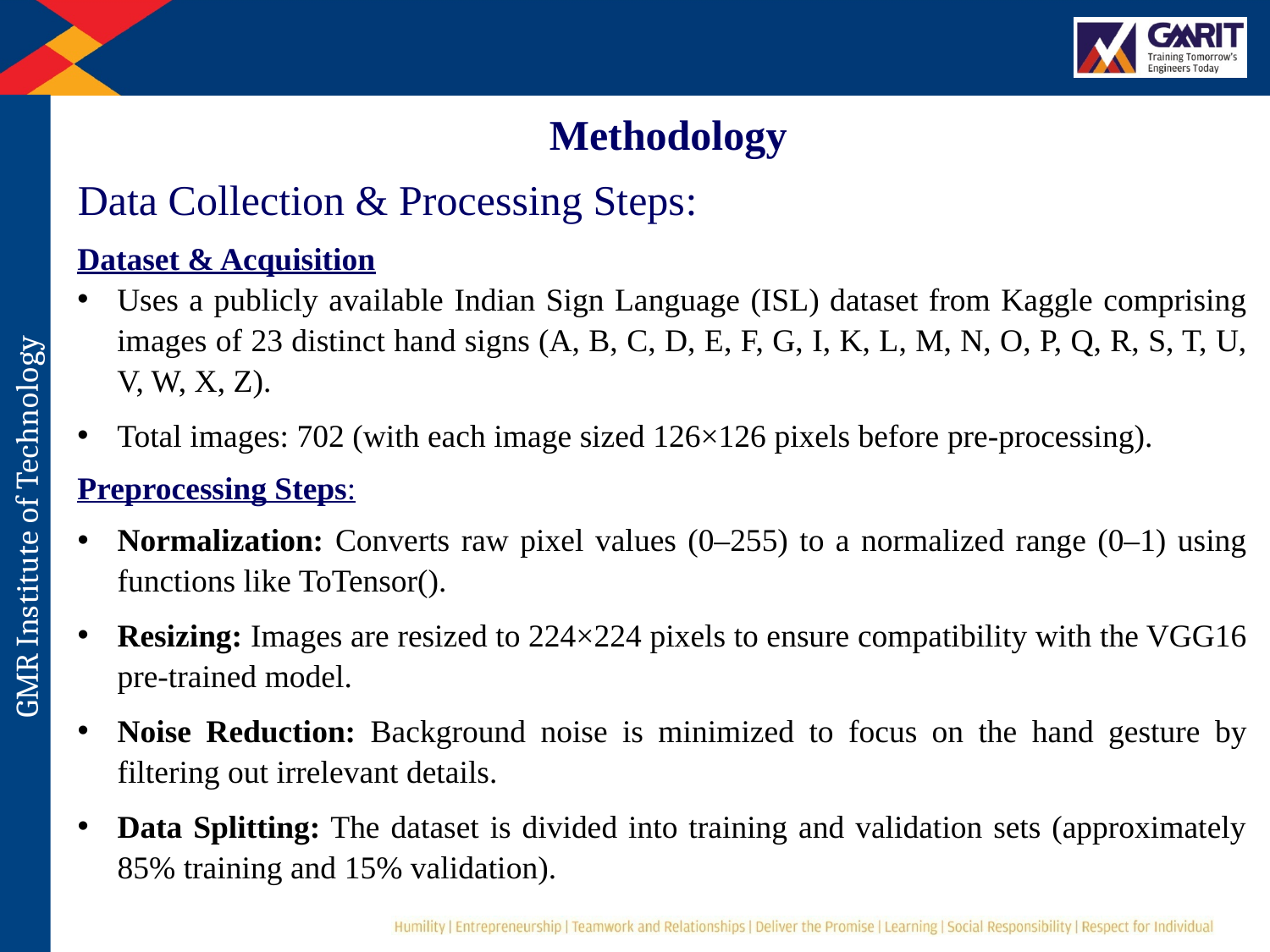

Methodology
Data Collection & Processing Steps:
Dataset & Acquisition
Uses a publicly available Indian Sign Language (ISL) dataset from Kaggle comprising images of 23 distinct hand signs (A, B, C, D, E, F, G, I, K, L, M, N, O, P, Q, R, S, T, U, V, W, X, Z).
Total images: 702 (with each image sized 126×126 pixels before pre-processing).
Preprocessing Steps:

Normalization: Converts raw pixel values (0–255) to a normalized range (0–1) using functions like ToTensor().
Resizing: Images are resized to 224×224 pixels to ensure compatibility with the VGG16 pre-trained model.
Noise Reduction: Background noise is minimized to focus on the hand gesture by filtering out irrelevant details.
Data Splitting: The dataset is divided into training and validation sets (approximately 85% training and 15% validation).